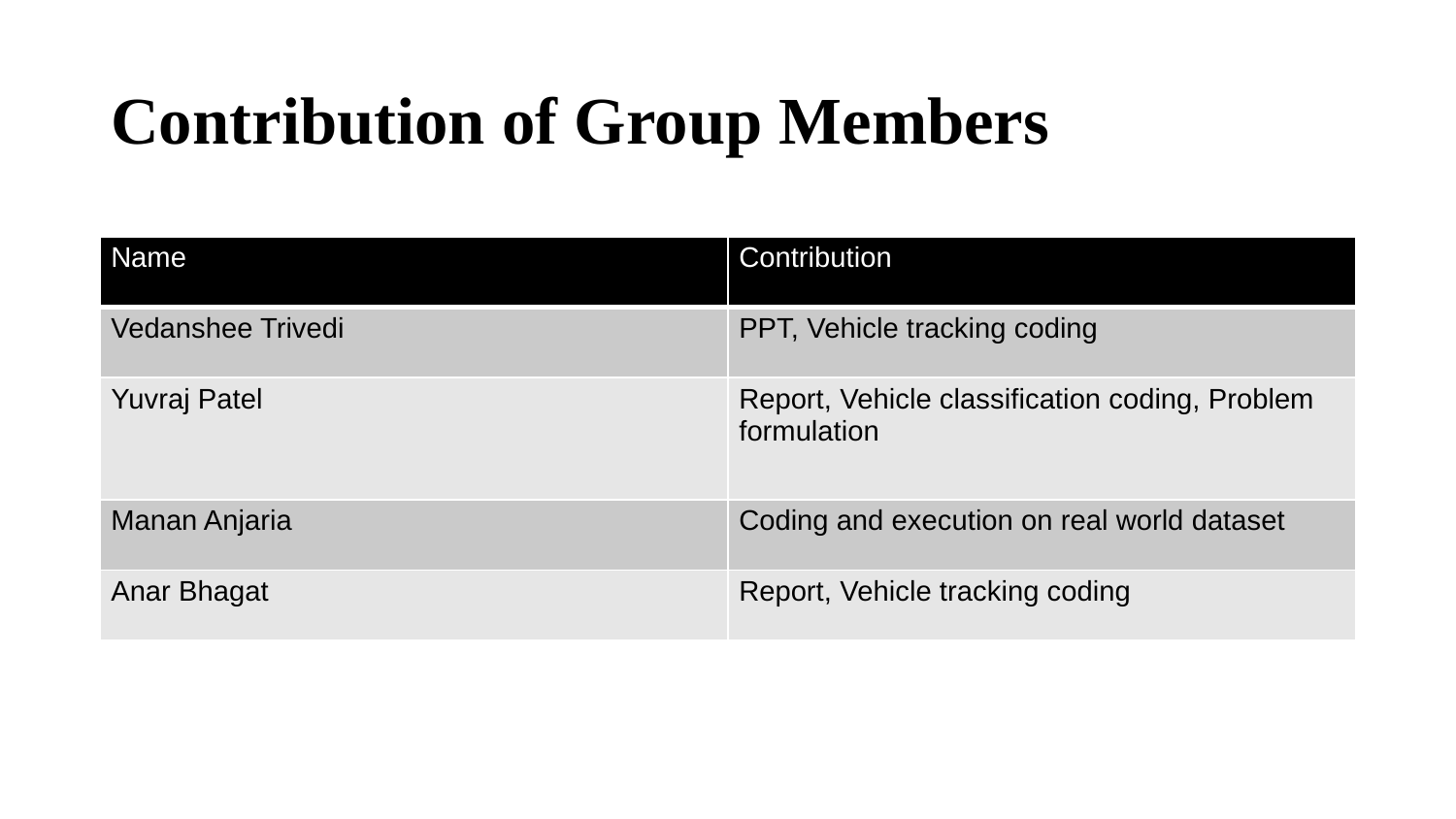

# Contribution of Group Members
| Name | Contribution |
| --- | --- |
| Vedanshee Trivedi | PPT, Vehicle tracking coding |
| Yuvraj Patel | Report, Vehicle classification coding, Problem formulation |
| Manan Anjaria | Coding and execution on real world dataset |
| Anar Bhagat | Report, Vehicle tracking coding |